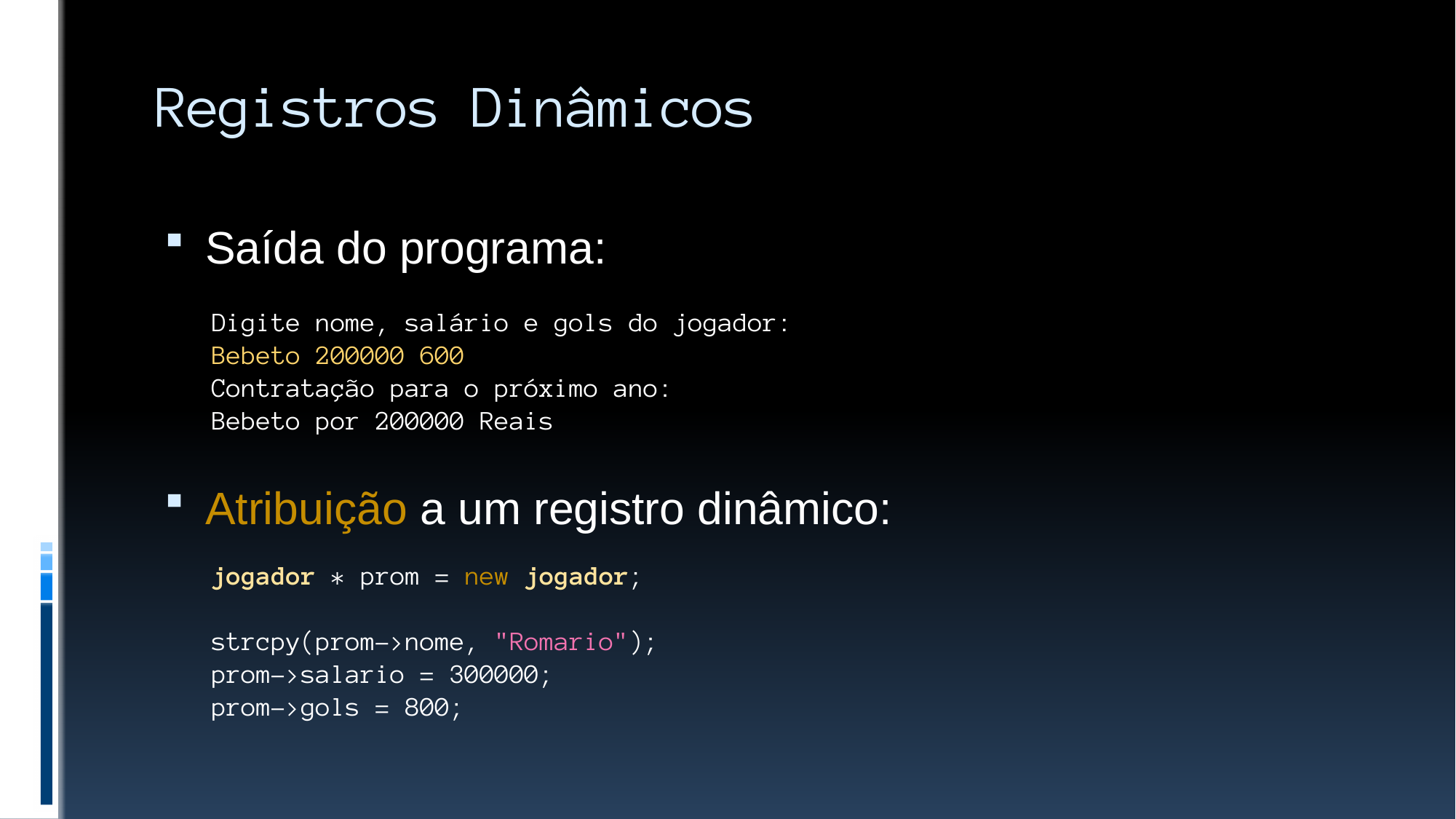

# Registros Dinâmicos
Saída do programa:

Atribuição a um registro dinâmico:
Digite nome, salário e gols do jogador:
Bebeto 200000 600
Contratação para o próximo ano:
Bebeto por 200000 Reais
jogador * prom = new jogador;

strcpy(prom->nome, "Romario");
prom->salario = 300000;
prom->gols = 800;